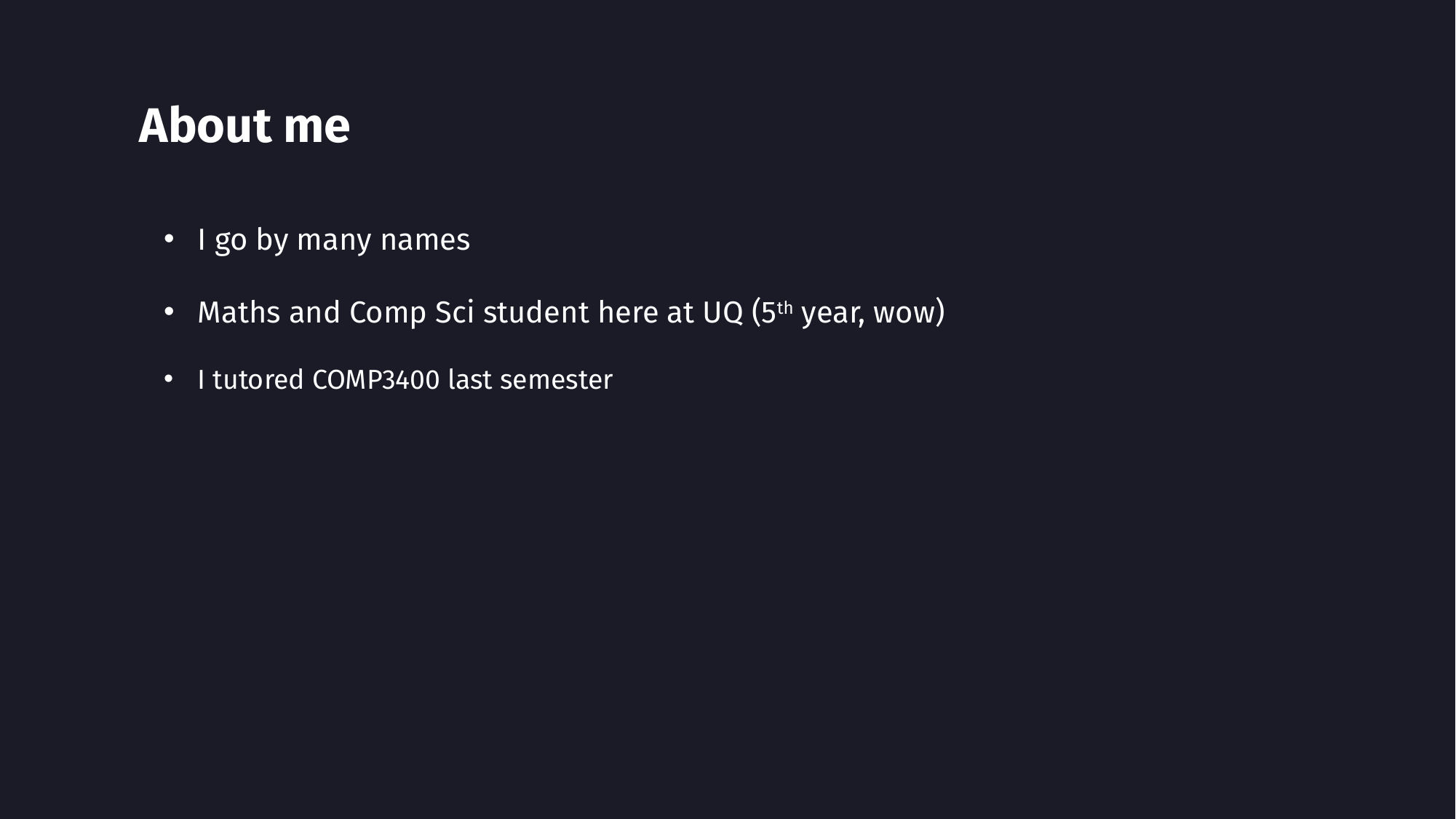

# About me
I go by many names

Maths and Comp Sci student here at UQ (5th year, wow)

I tutored COMP3400 last semester